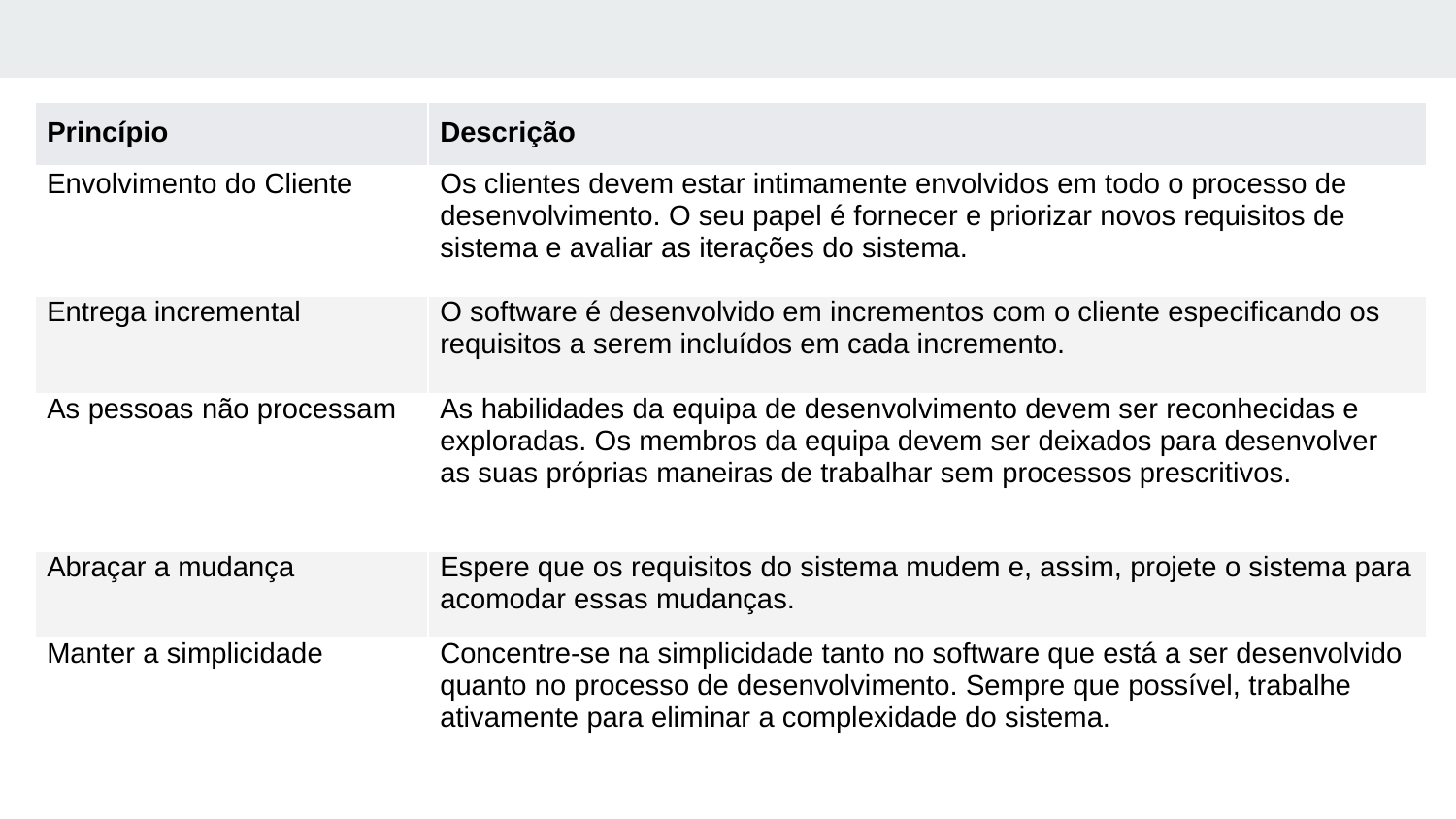

| Princípio | Descrição |
| --- | --- |
| Envolvimento do Cliente | Os clientes devem estar intimamente envolvidos em todo o processo de desenvolvimento. O seu papel é fornecer e priorizar novos requisitos de sistema e avaliar as iterações do sistema. |
| Entrega incremental | O software é desenvolvido em incrementos com o cliente especificando os requisitos a serem incluídos em cada incremento. |
| As pessoas não processam | As habilidades da equipa de desenvolvimento devem ser reconhecidas e exploradas. Os membros da equipa devem ser deixados para desenvolver as suas próprias maneiras de trabalhar sem processos prescritivos. |
| Abraçar a mudança | Espere que os requisitos do sistema mudem e, assim, projete o sistema para acomodar essas mudanças. |
| Manter a simplicidade | Concentre-se na simplicidade tanto no software que está a ser desenvolvido quanto no processo de desenvolvimento. Sempre que possível, trabalhe ativamente para eliminar a complexidade do sistema. |
# Princípios de métodos ágeis